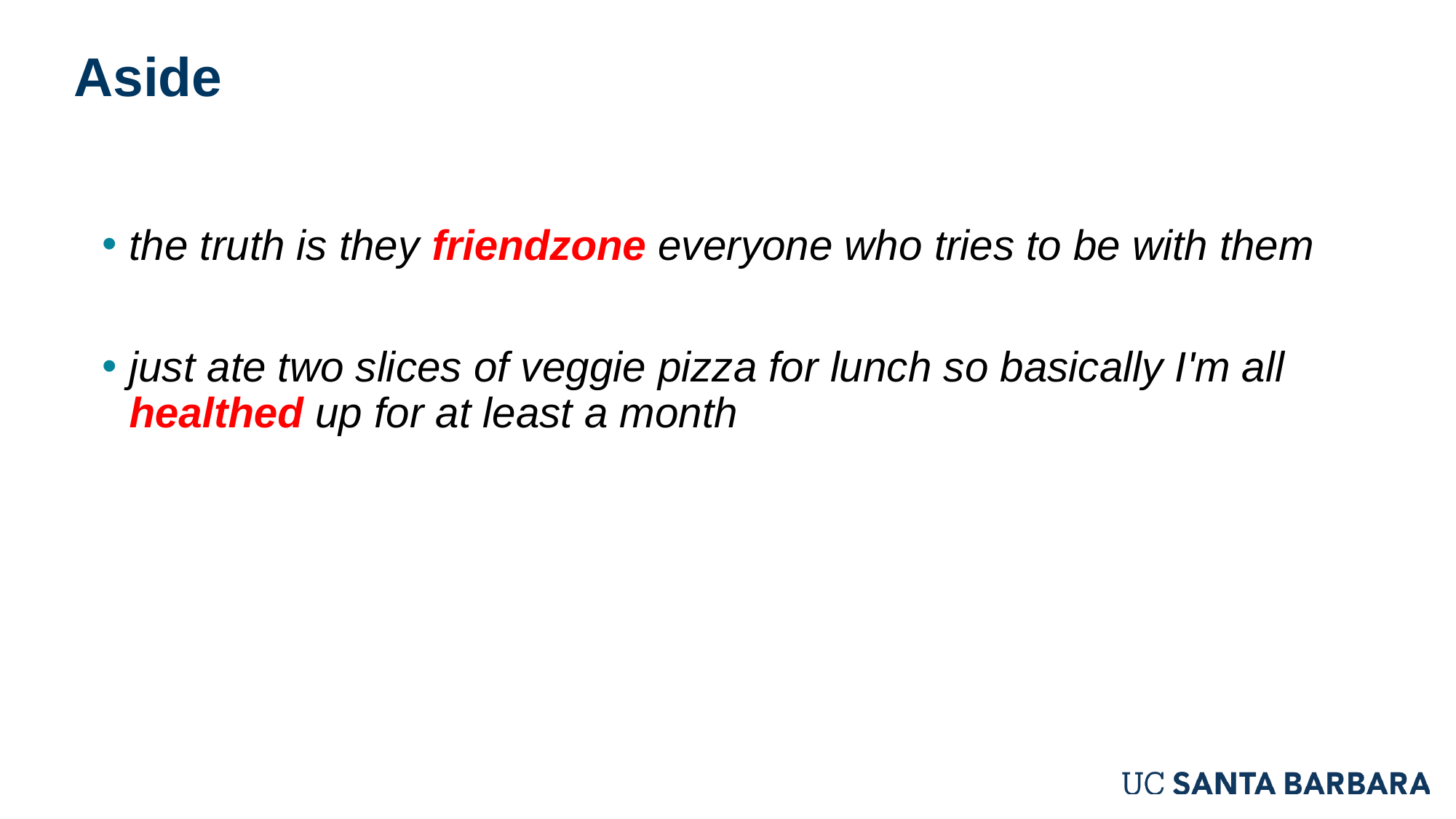

# Aside
the truth is they friendzone everyone who tries to be with them

just ate two slices of veggie pizza for lunch so basically I'm all healthed up for at least a month